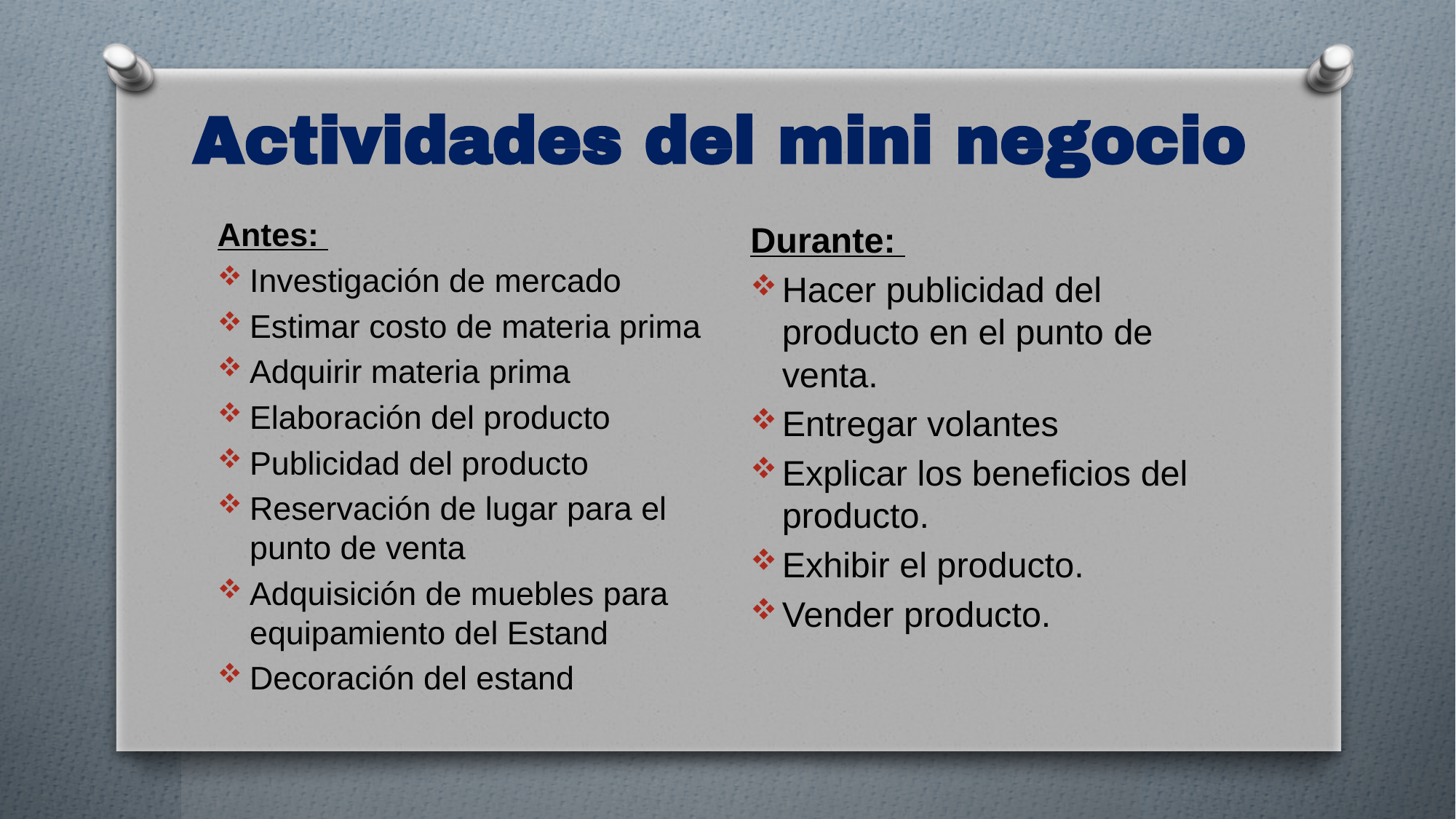

# Actividades del mini negocio
Antes:
Investigación de mercado
Estimar costo de materia prima
Adquirir materia prima
Elaboración del producto
Publicidad del producto
Reservación de lugar para el punto de venta
Adquisición de muebles para equipamiento del Estand
Decoración del estand

Durante:
Hacer publicidad del  producto en el punto de venta.
Entregar volantes
Explicar los beneficios del producto.
Exhibir el producto.
Vender producto.